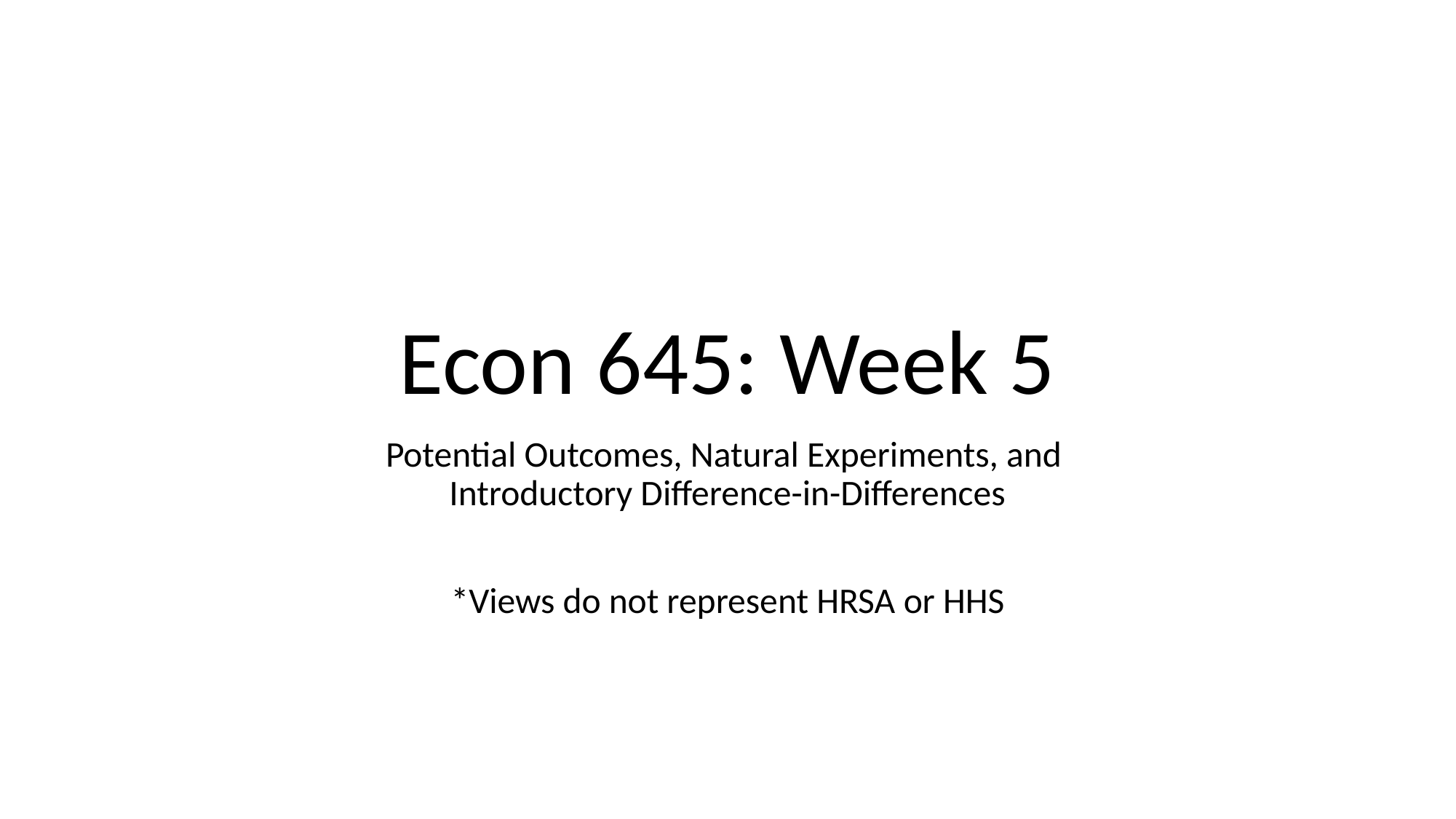

# Econ 645: Week 5
Potential Outcomes, Natural Experiments, and
Introductory Difference-in-Differences

*Views do not represent HRSA or HHS